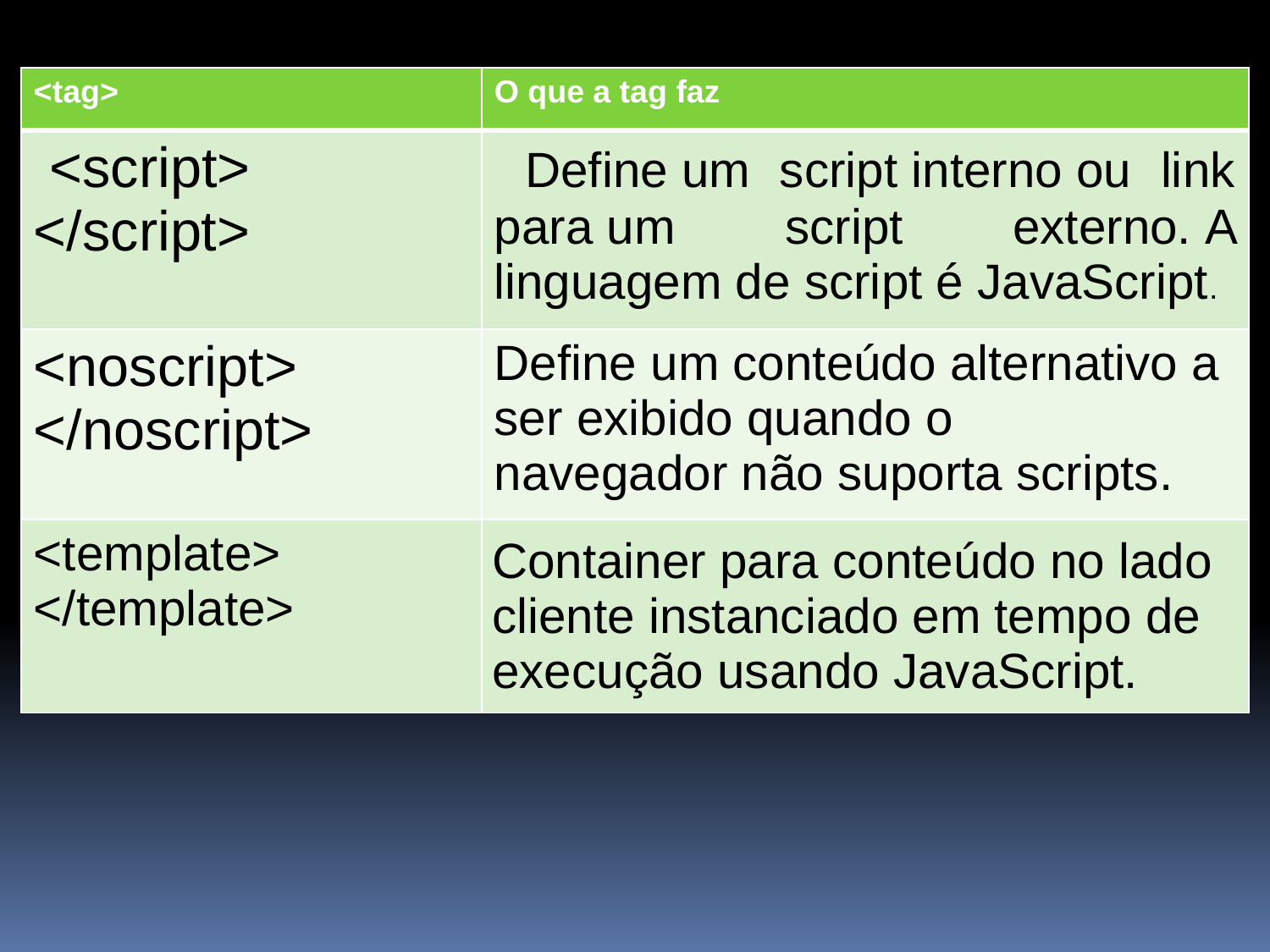

| <tag> | O que a tag faz |
| --- | --- |
| <script> </script> | Define um script interno ou link para um script externo. A linguagem de script é JavaScript. |
| <noscript> </noscript> | Define um conteúdo alternativo a ser exibido quando o navegador não suporta scripts. |
| <template> </template> | Container para conteúdo no lado cliente instanciado em tempo de execução usando JavaScript. |